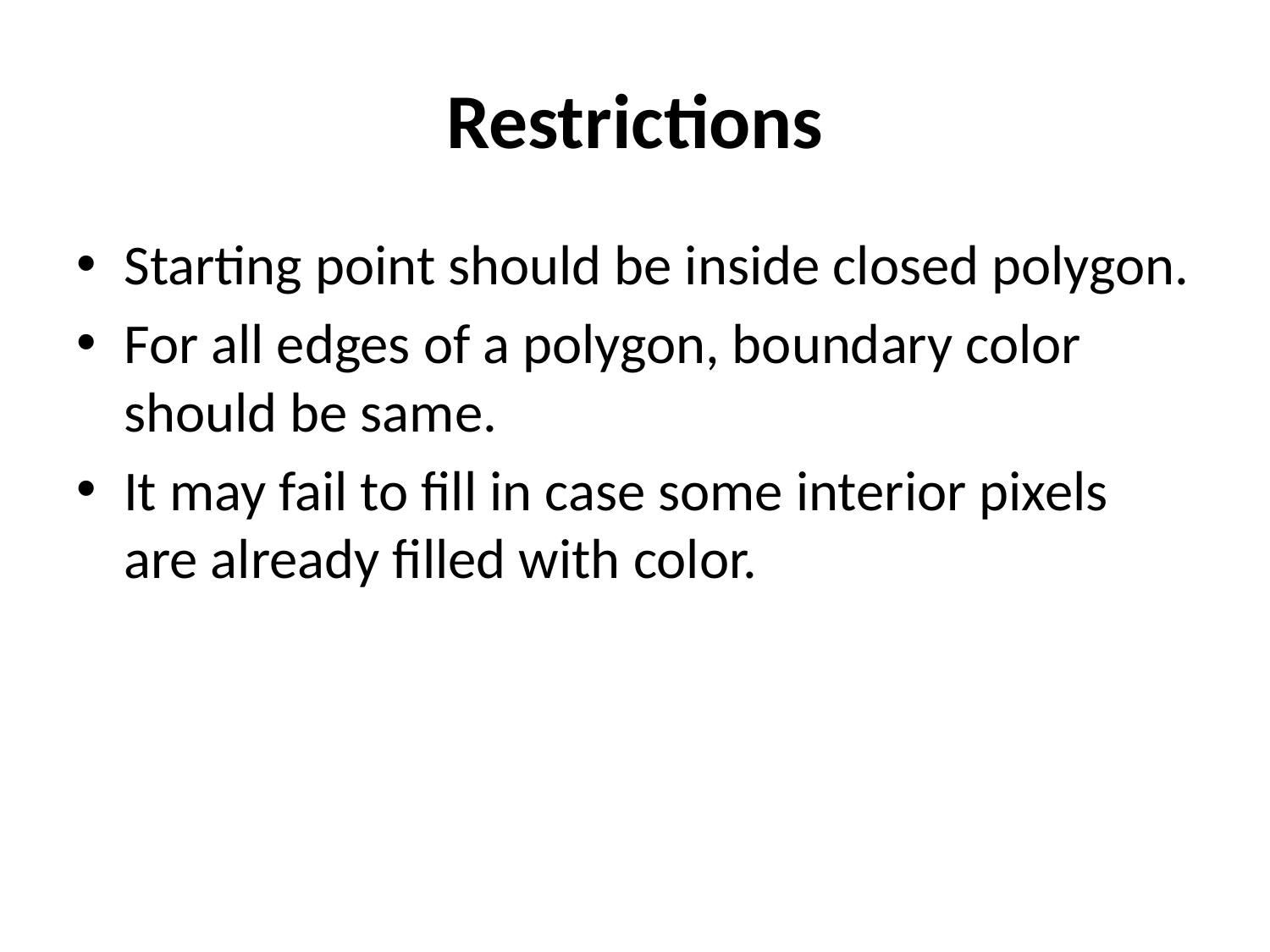

# Restrictions
Starting point should be inside closed polygon.
For all edges of a polygon, boundary color should be same.
It may fail to fill in case some interior pixels are already filled with color.